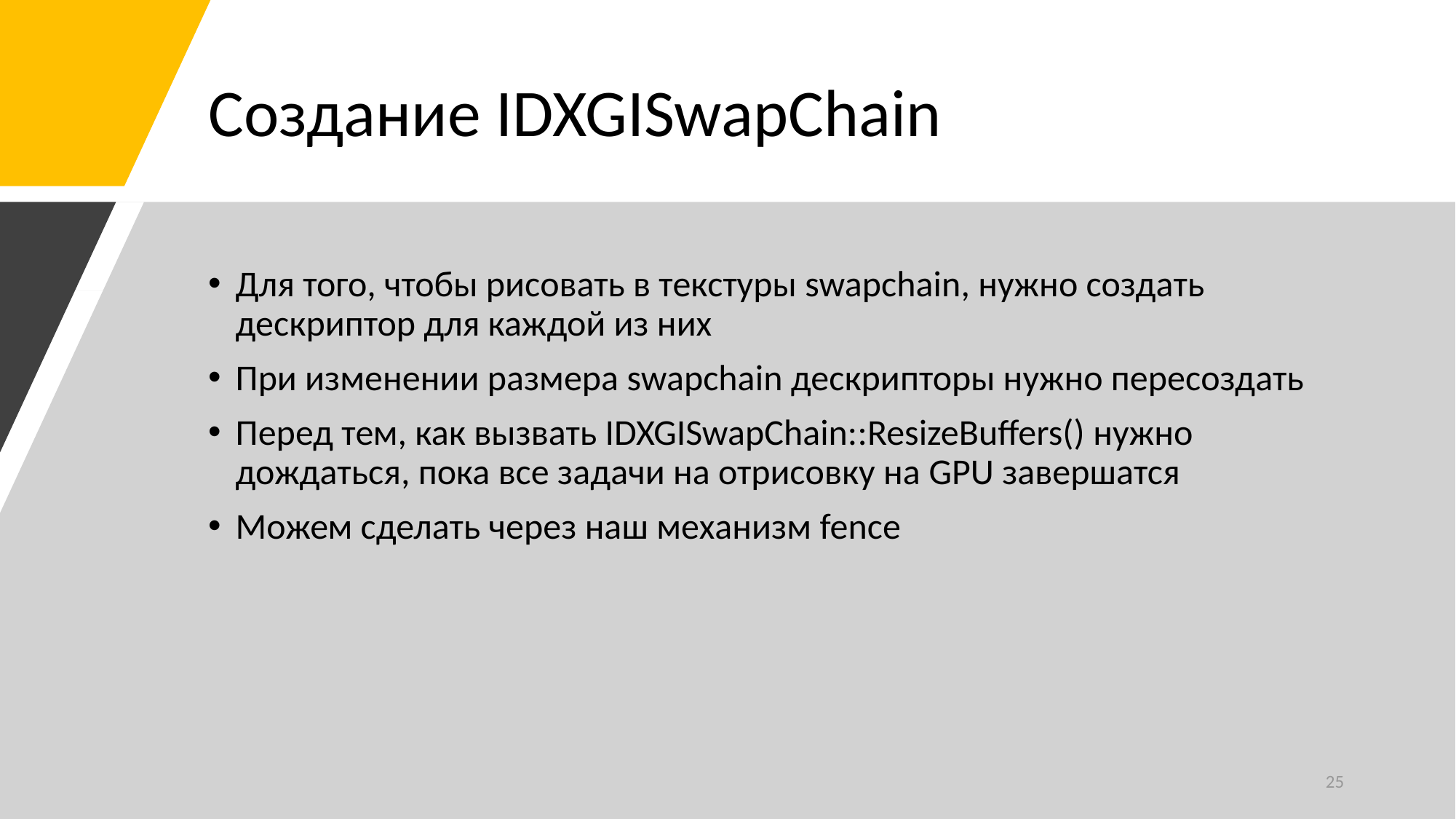

# Создание IDXGISwapChain

Для того, чтобы рисовать в текстуры swapchain, нужно создать дескриптор для каждой из них
При изменении размера swapchain дескрипторы нужно пересоздать
Перед тем, как вызвать IDXGISwapChain::ResizeBuffers() нужно дождаться, пока все задачи на отрисовку на GPU завершатся
Можем сделать через наш механизм fence
25